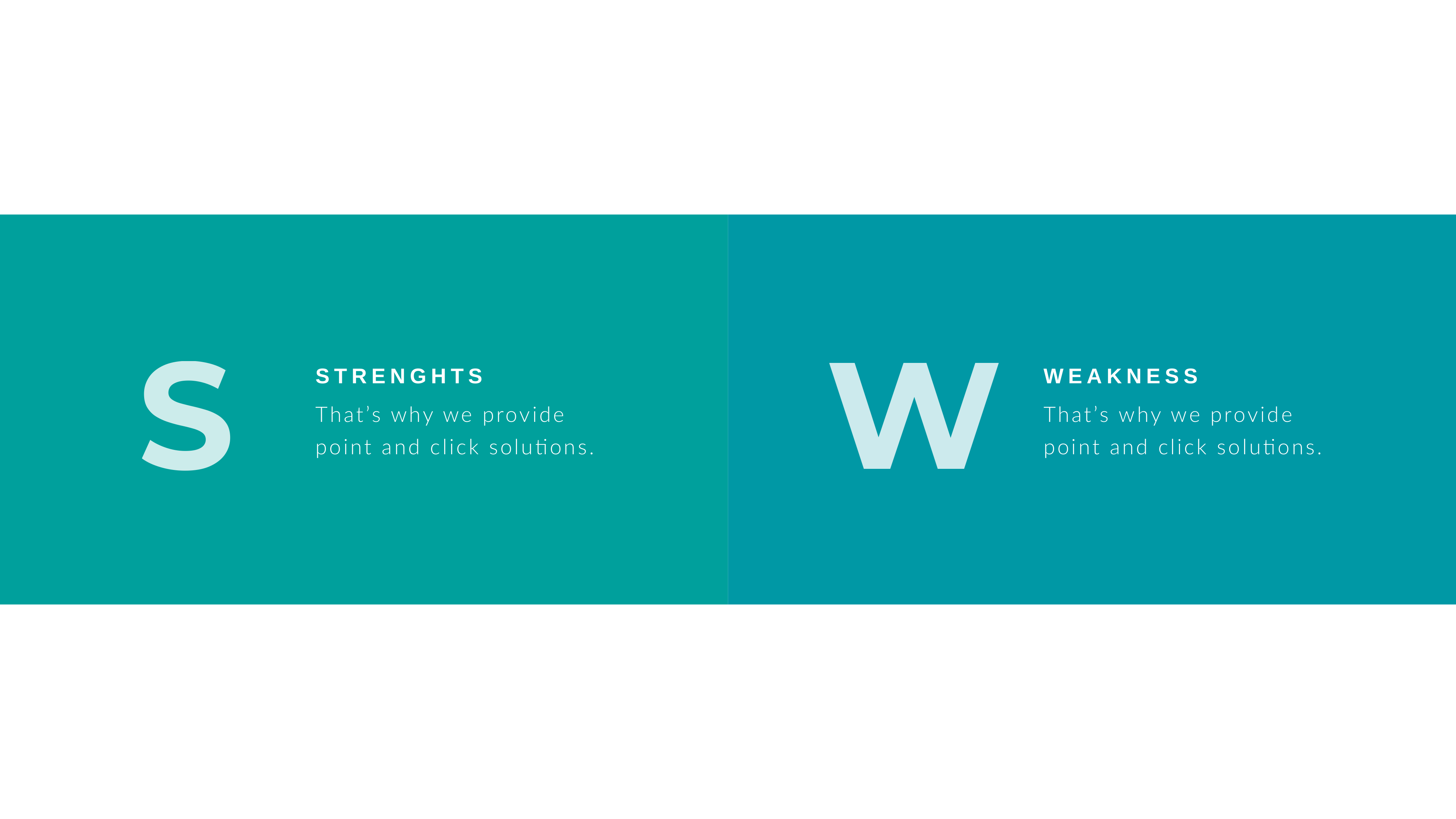

S
W
STRENGHTS
That’s why we provide point and click solutions.
WEAKNESS
That’s why we provide point and click solutions.